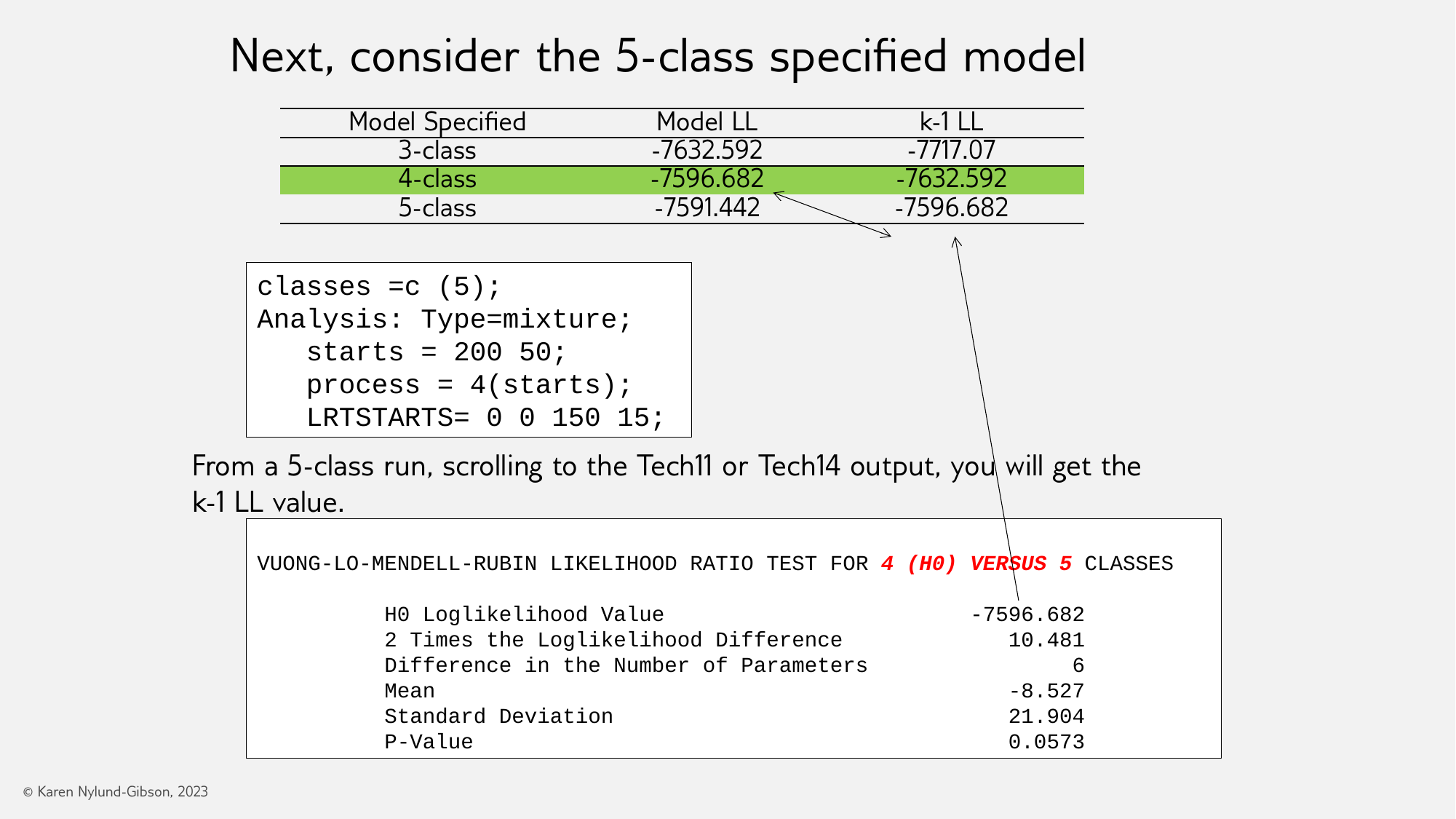

Next, consider the 5-class specified model
| Model Specified | Model LL | k-1 LL |
| --- | --- | --- |
| 3-class | -7632.592 | -7717.07 |
| 4-class | -7596.682 | -7632.592 |
| 5-class | -7591.442 | -7596.682 |
classes =c (5);
Analysis: Type=mixture;
   starts = 200 50;
   process = 4(starts);
   LRTSTARTS= 0 0 150 15;
From a 5-class run, scrolling to the Tech11 or Tech14 output, you will get the k-1 LL value.

VUONG-LO-MENDELL-RUBIN LIKELIHOOD RATIO TEST FOR 4 (H0) VERSUS 5 CLASSES

          H0 Loglikelihood Value                        -7596.682
          2 Times the Loglikelihood Difference             10.481
          Difference in the Number of Parameters                6
          Mean                                             -8.527
          Standard Deviation                               21.904
          P-Value                                          0.0573
© Karen Nylund-Gibson, 2023